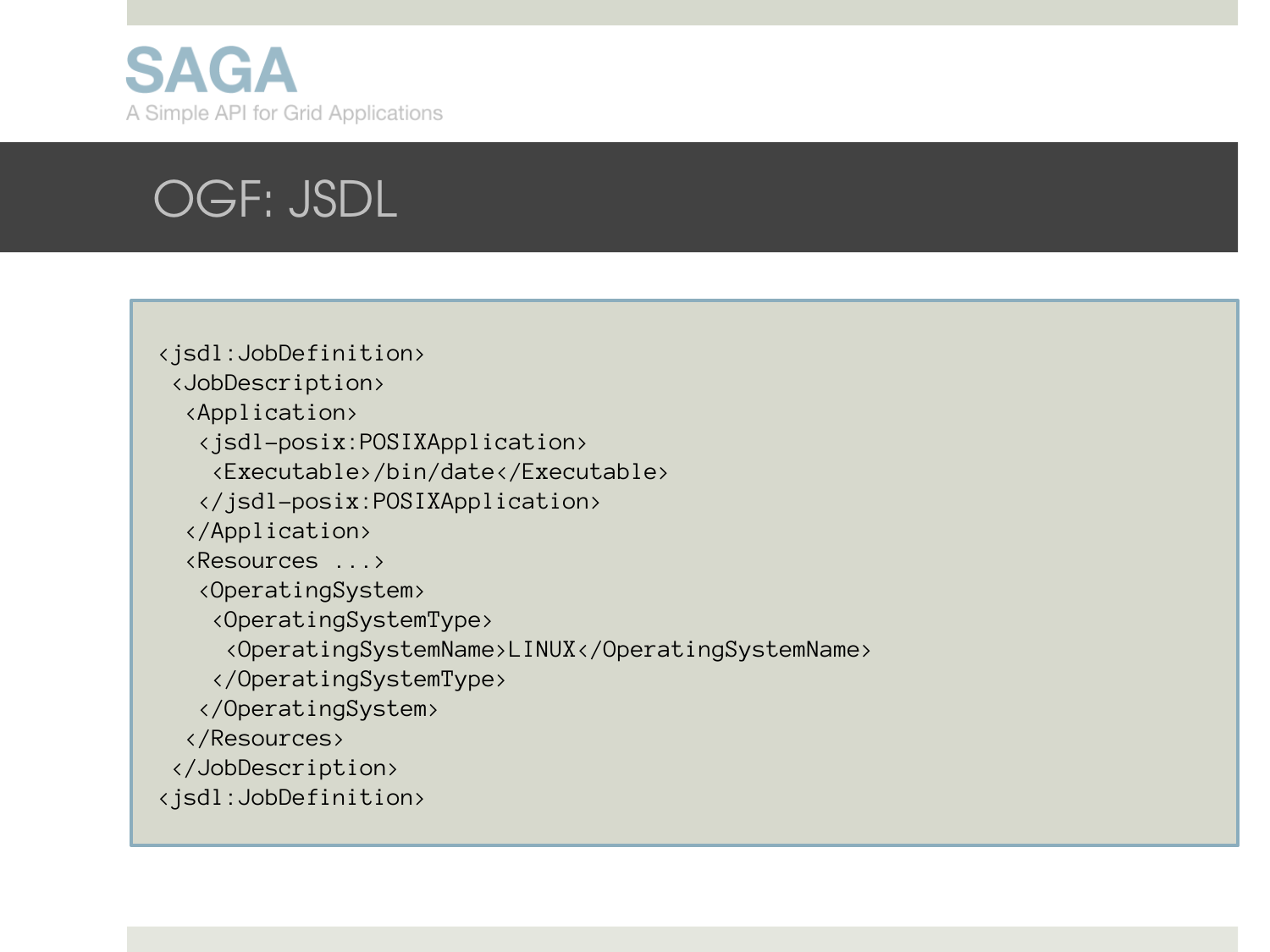

# OGF: JSDL

 <jsdl:JobDefinition>
  <JobDescription>
   <Application>
    <jsdl-posix:POSIXApplication>
     <Executable>/bin/date</Executable>
    </jsdl-posix:POSIXApplication>
   </Application>
   <Resources ...>
    <OperatingSystem>
     <OperatingSystemType>
      <OperatingSystemName>LINUX</OperatingSystemName>
     </OperatingSystemType>
    </OperatingSystem>
   </Resources>
  </JobDescription>
 <jsdl:JobDefinition>